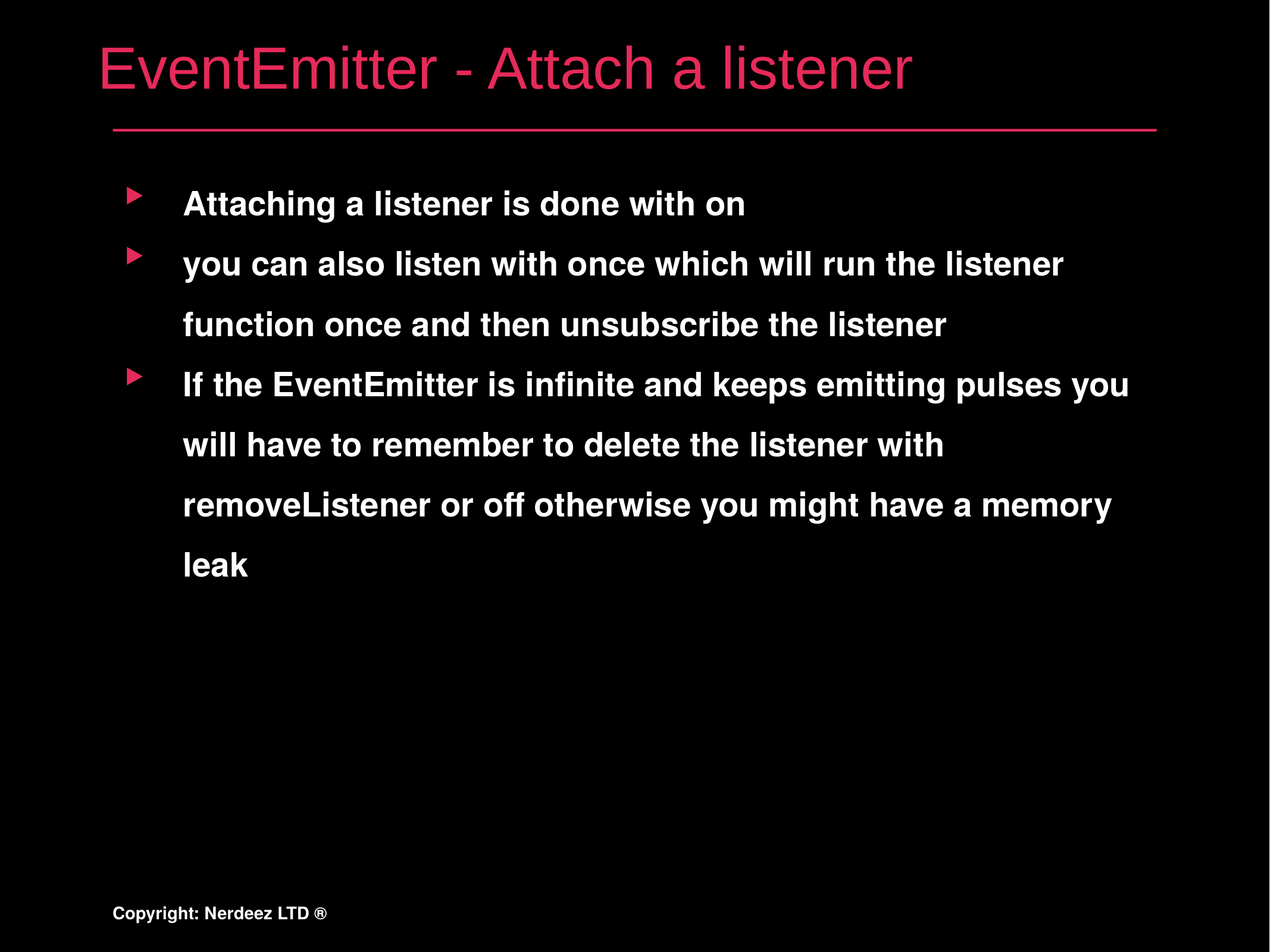

# EventEmitter - Attach a listener

Attaching a listener is done with on
you can also listen with once which will run the listener function once and then unsubscribe the listener
If the EventEmitter is infinite and keeps emitting pulses you will have to remember to delete the listener with removeListener or off otherwise you might have a memory leak

Copyright: Nerdeez LTD ®